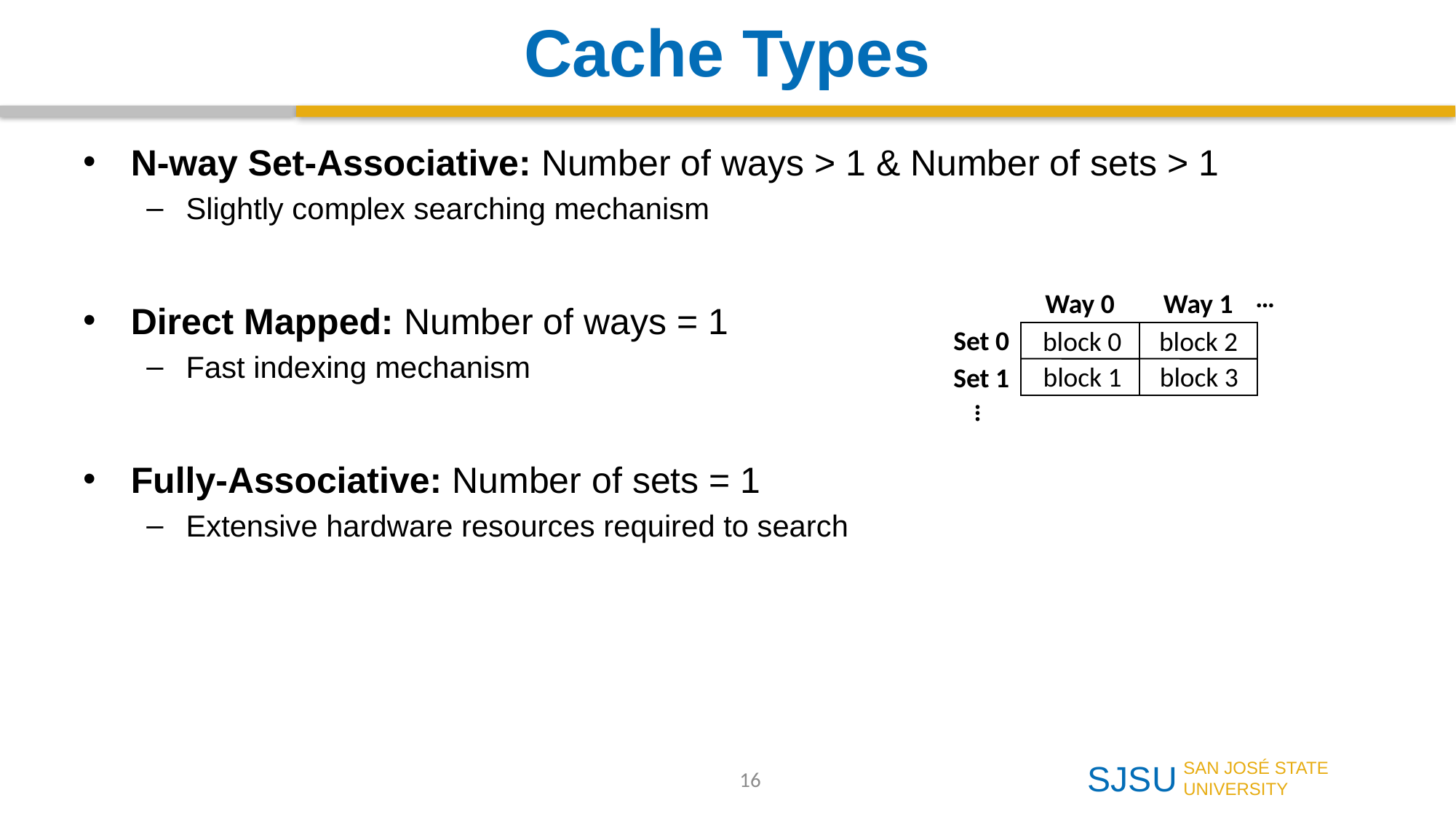

# Cache Types
N-way Set-Associative: Number of ways > 1 & Number of sets > 1
Slightly complex searching mechanism

Direct Mapped: Number of ways = 1
Fast indexing mechanism

Fully-Associative: Number of sets = 1
Extensive hardware resources required to search

…
Way 0
Way 1
Set 0
block 2
block 0

block 3
block 1
Set 1
…
16